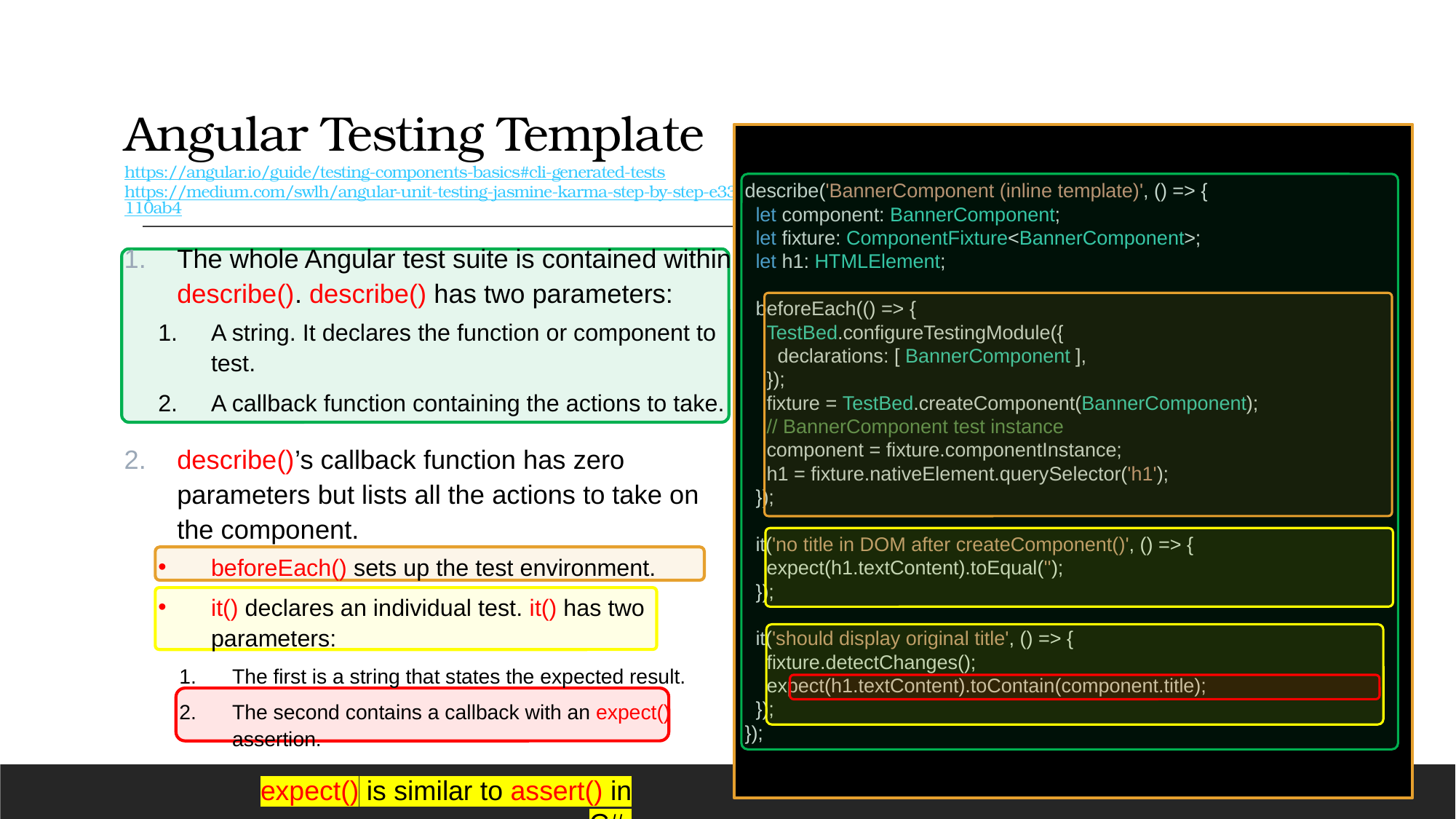

# Angular Testing Template https://angular.io/guide/testing-components-basics#cli-generated-tests https://medium.com/swlh/angular-unit-testing-jasmine-karma-step-by-step-e3376d110ab4
describe('BannerComponent (inline template)', () => {
  let component: BannerComponent;
  let fixture: ComponentFixture<BannerComponent>;
  let h1: HTMLElement;
  beforeEach(() => {
    TestBed.configureTestingModule({
      declarations: [ BannerComponent ],
    });
    fixture = TestBed.createComponent(BannerComponent);
    // BannerComponent test instance
    component = fixture.componentInstance;
    h1 = fixture.nativeElement.querySelector('h1');
  });
  it('no title in DOM after createComponent()', () => {
    expect(h1.textContent).toEqual('');
  });
  it('should display original title', () => {
    fixture.detectChanges();
    expect(h1.textContent).toContain(component.title);
  });
});

The whole Angular test suite is contained within describe(). describe() has two parameters:
A string. It declares the function or component to test.
A callback function containing the actions to take.
describe()’s callback function has zero parameters but lists all the actions to take on the component.
beforeEach() sets up the test environment.
it() declares an individual test. it() has two parameters:
The first is a string that states the expected result.
The second contains a callback with an expect() assertion.

expect() is similar to assert() in C#.